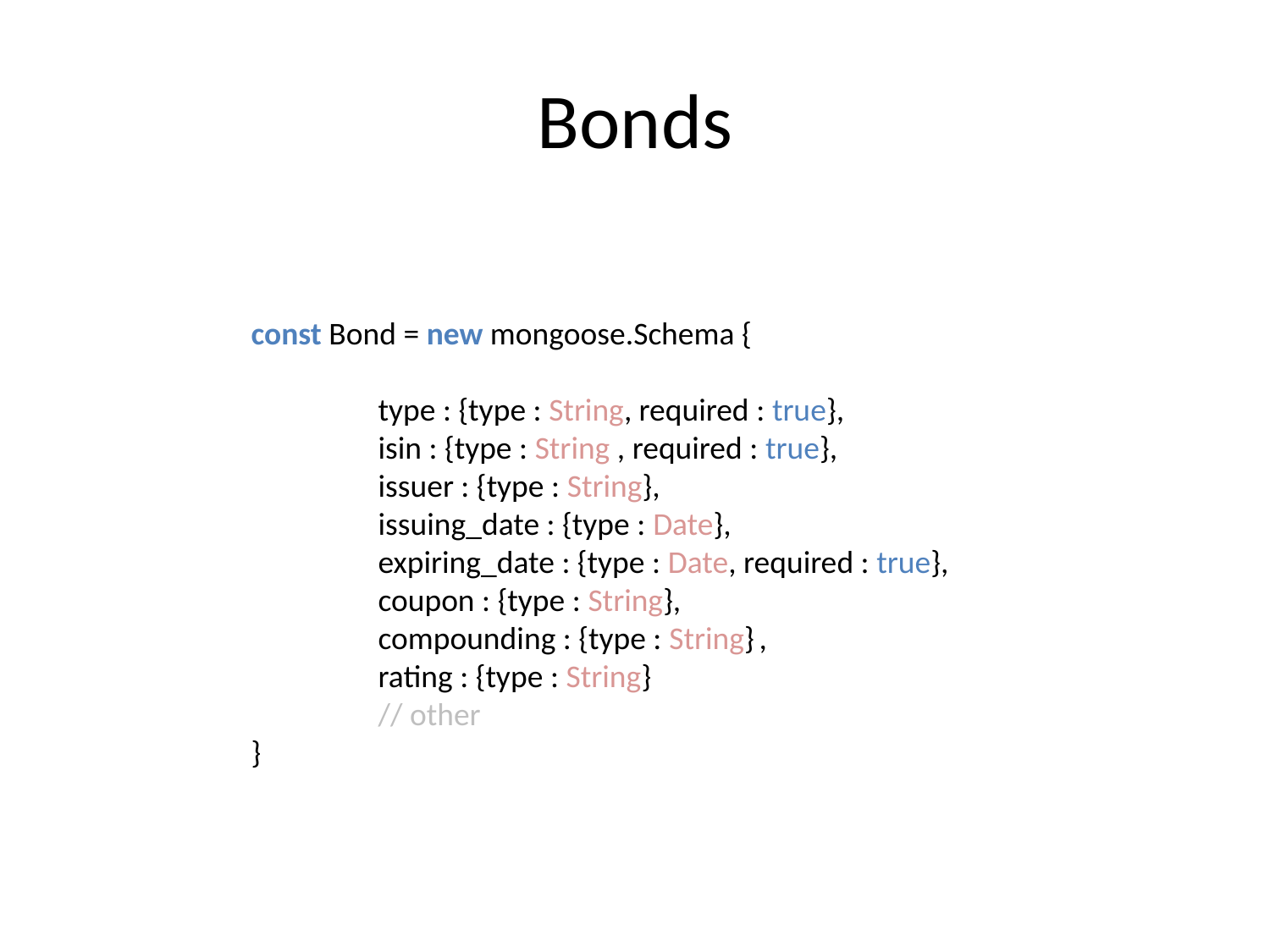

# Bonds
const Bond = new mongoose.Schema {

	type : {type : String, required : true},
	isin : {type : String , required : true},
	issuer : {type : String},
	issuing_date : {type : Date},
	expiring_date : {type : Date, required : true},
	coupon : {type : String},
	compounding : {type : String}	,
	rating : {type : String}
	// other
}